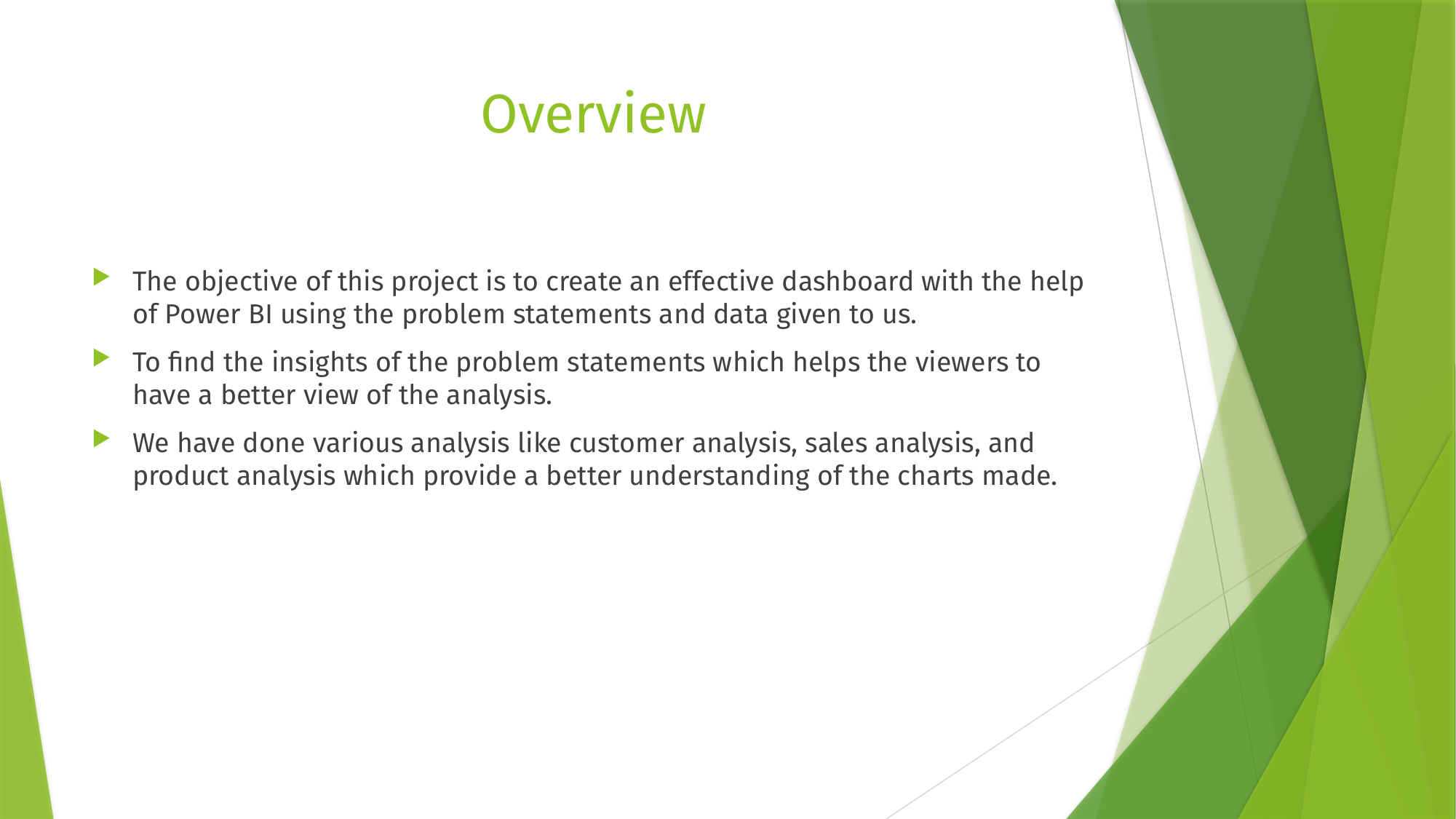

# Overview
The objective of this project is to create an effective dashboard with the help of Power BI using the problem statements and data given to us.
To find the insights of the problem statements which helps the viewers to have a better view of the analysis.
We have done various analysis like customer analysis, sales analysis, and product analysis which provide a better understanding of the charts made.